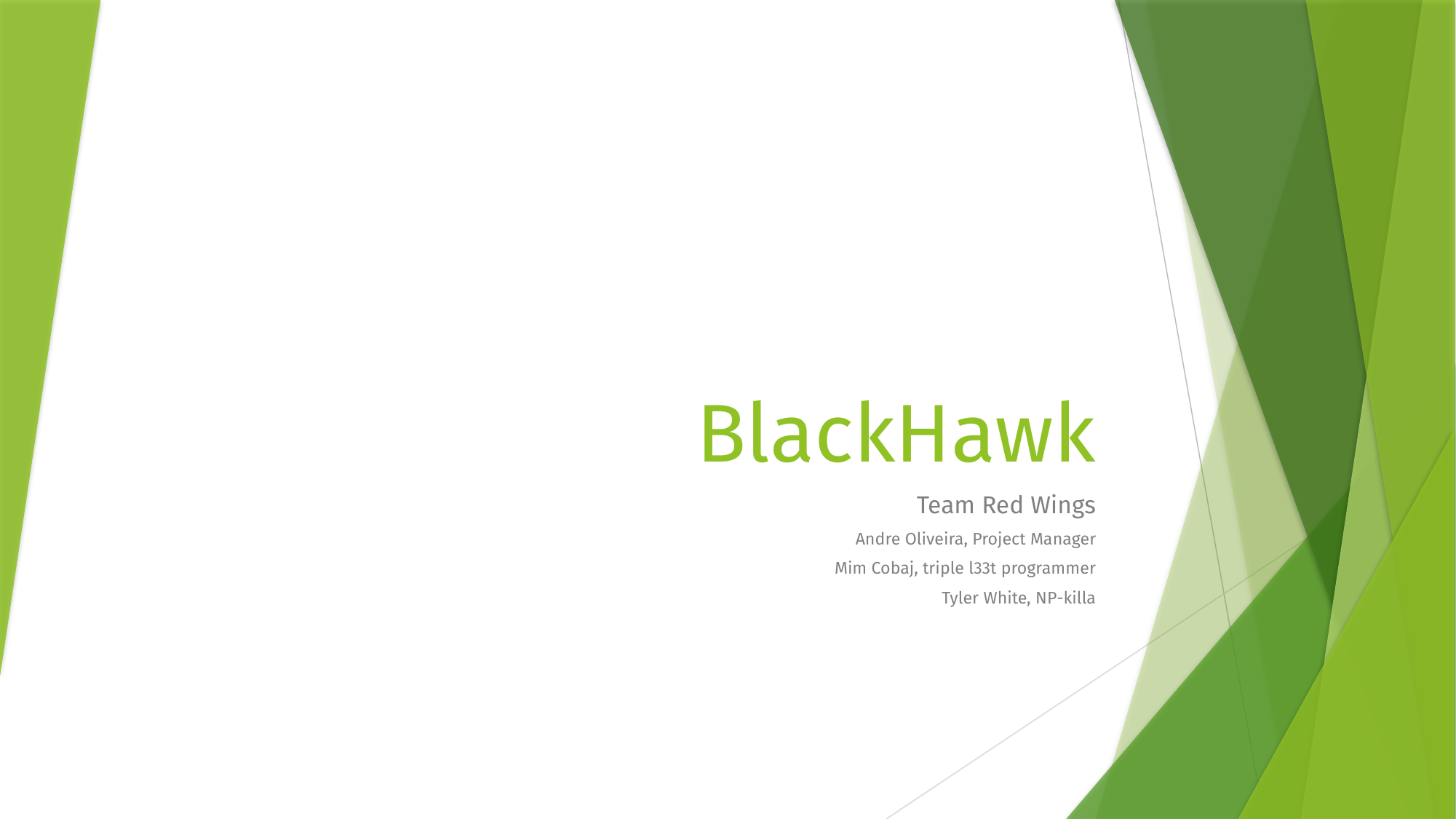

# BlackHawk
Team Red Wings
	Andre Oliveira, Project Manager
	Mim Cobaj, triple l33t programmer
	Tyler White, NP-killa